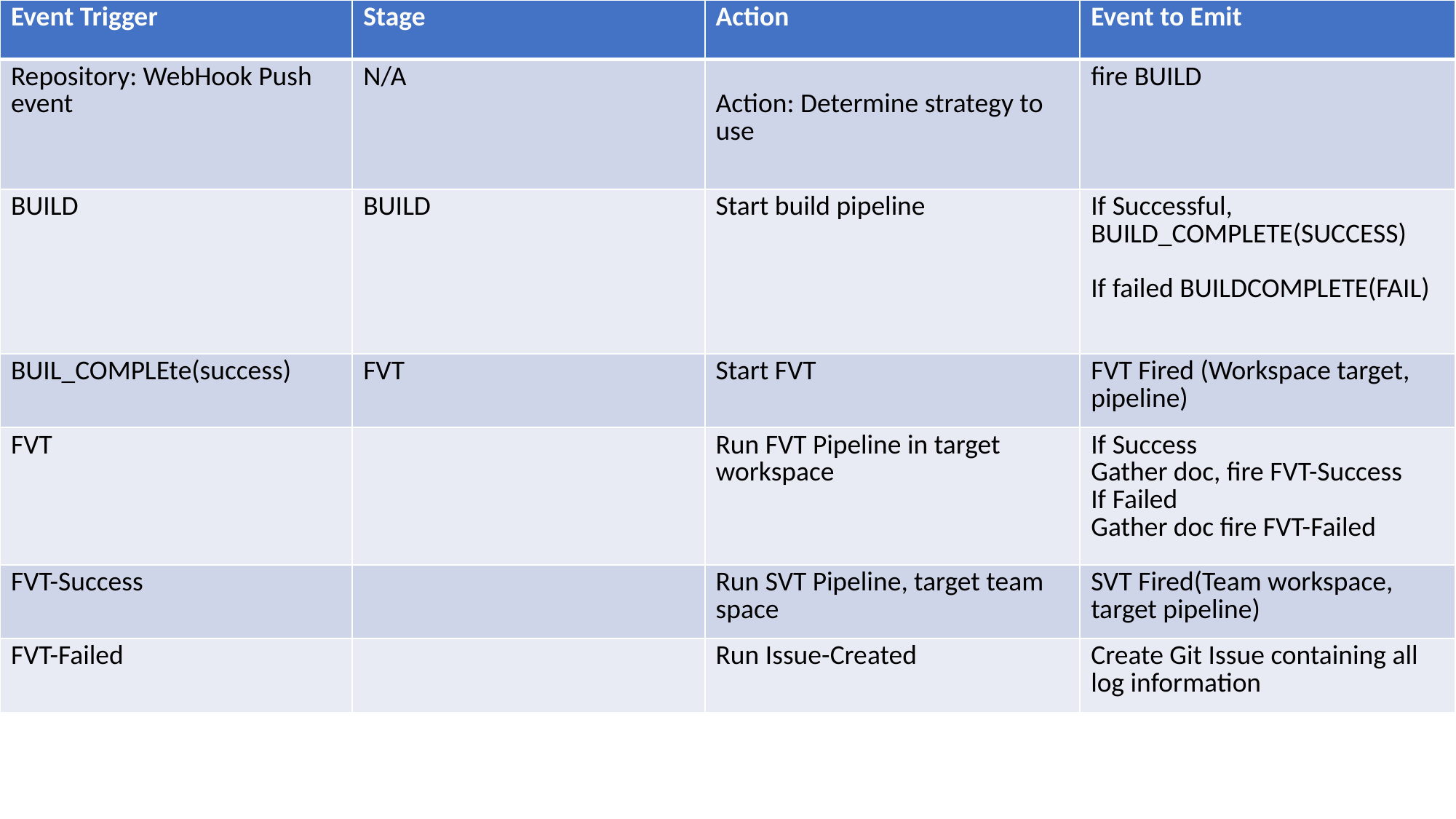

| Event Trigger | Stage | Action | Event to Emit |
| --- | --- | --- | --- |
| Repository: WebHook Push event | N/A | Action: Determine strategy to use | fire BUILD |
| BUILD | BUILD | Start build pipeline | If Successful, BUILD\_COMPLETE(SUCCESS) If failed BUILDCOMPLETE(FAIL) |
| BUIL\_COMPLEte(success) | FVT | Start FVT | FVT Fired (Workspace target, pipeline) |
| FVT |  | Run FVT Pipeline in target workspace | If Success Gather doc, fire FVT-Success If Failed Gather doc fire FVT-Failed |
| FVT-Success |  | Run SVT Pipeline, target team space | SVT Fired(Team workspace, target pipeline) |
| FVT-Failed |  | Run Issue-Created | Create Git Issue containing all log information |
#